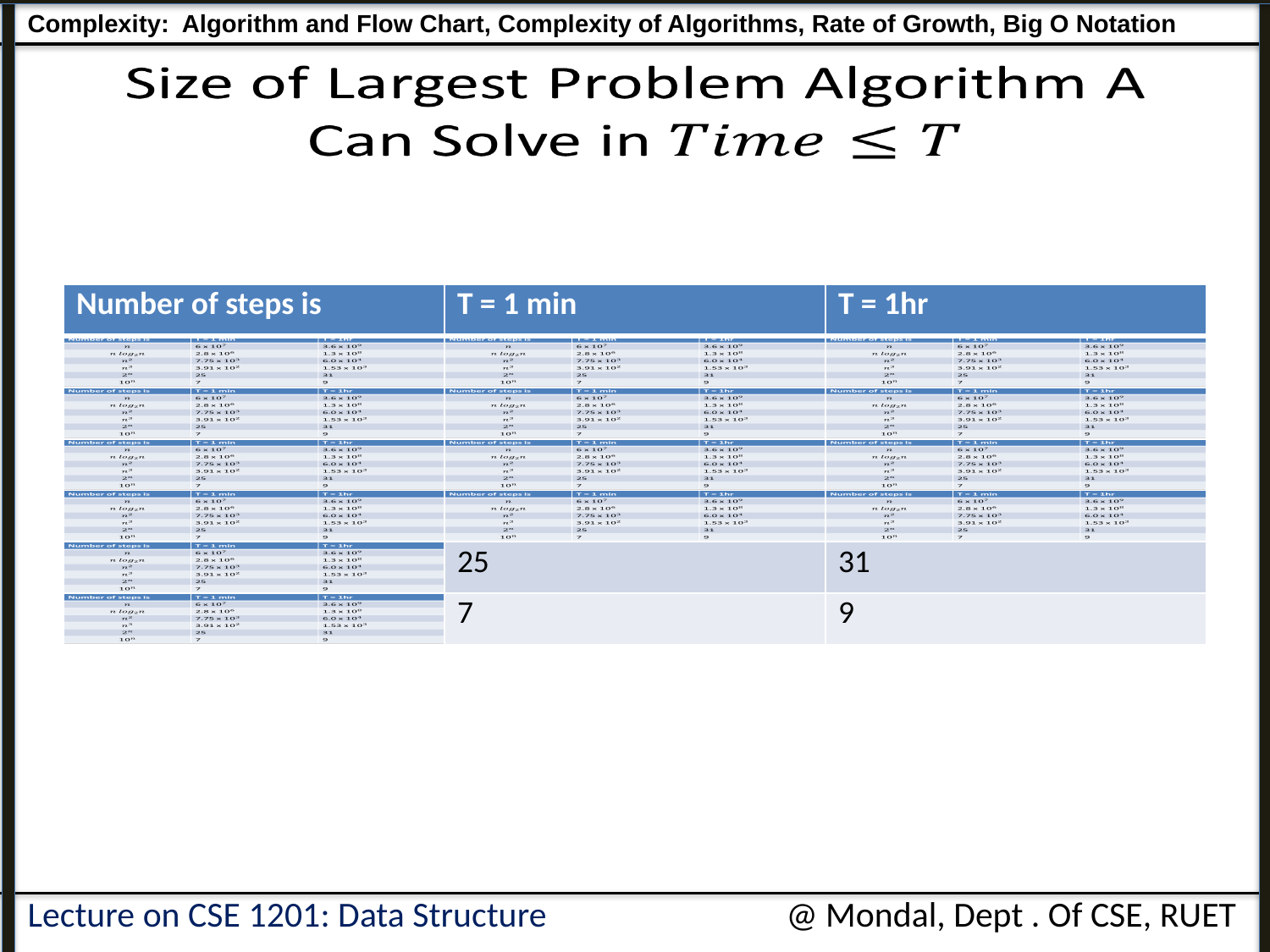

Complexity:  Algorithm and Flow Chart, Complexity of Algorithms, Rate of Growth, Big O Notation
#
| Number of steps is | T = 1 min | T = 1hr |
| --- | --- | --- |
|  |  |  |
|  |  |  |
|  |  |  |
|  |  |  |
|  | 25 | 31 |
|  | 7 | 9 |
Lecture on CSE 1201: Data Structure
@ Mondal, Dept . Of CSE, RUET